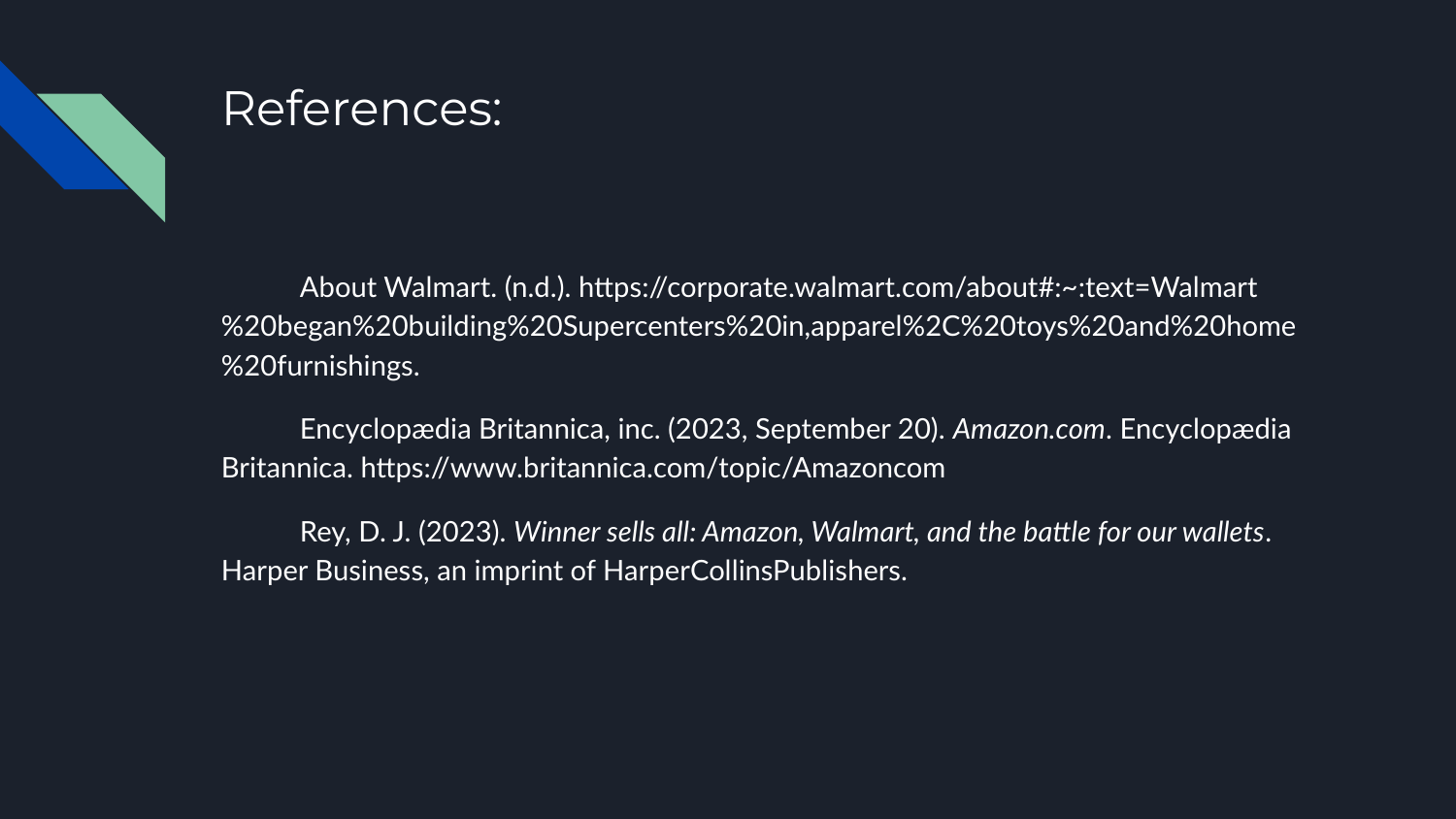

# References:
About Walmart. (n.d.). https://corporate.walmart.com/about#:~:text=Walmart%20began%20building%20Supercenters%20in,apparel%2C%20toys%20and%20home%20furnishings.
Encyclopædia Britannica, inc. (2023, September 20). Amazon.com. Encyclopædia Britannica. https://www.britannica.com/topic/Amazoncom
Rey, D. J. (2023). Winner sells all: Amazon, Walmart, and the battle for our wallets. Harper Business, an imprint of HarperCollinsPublishers.